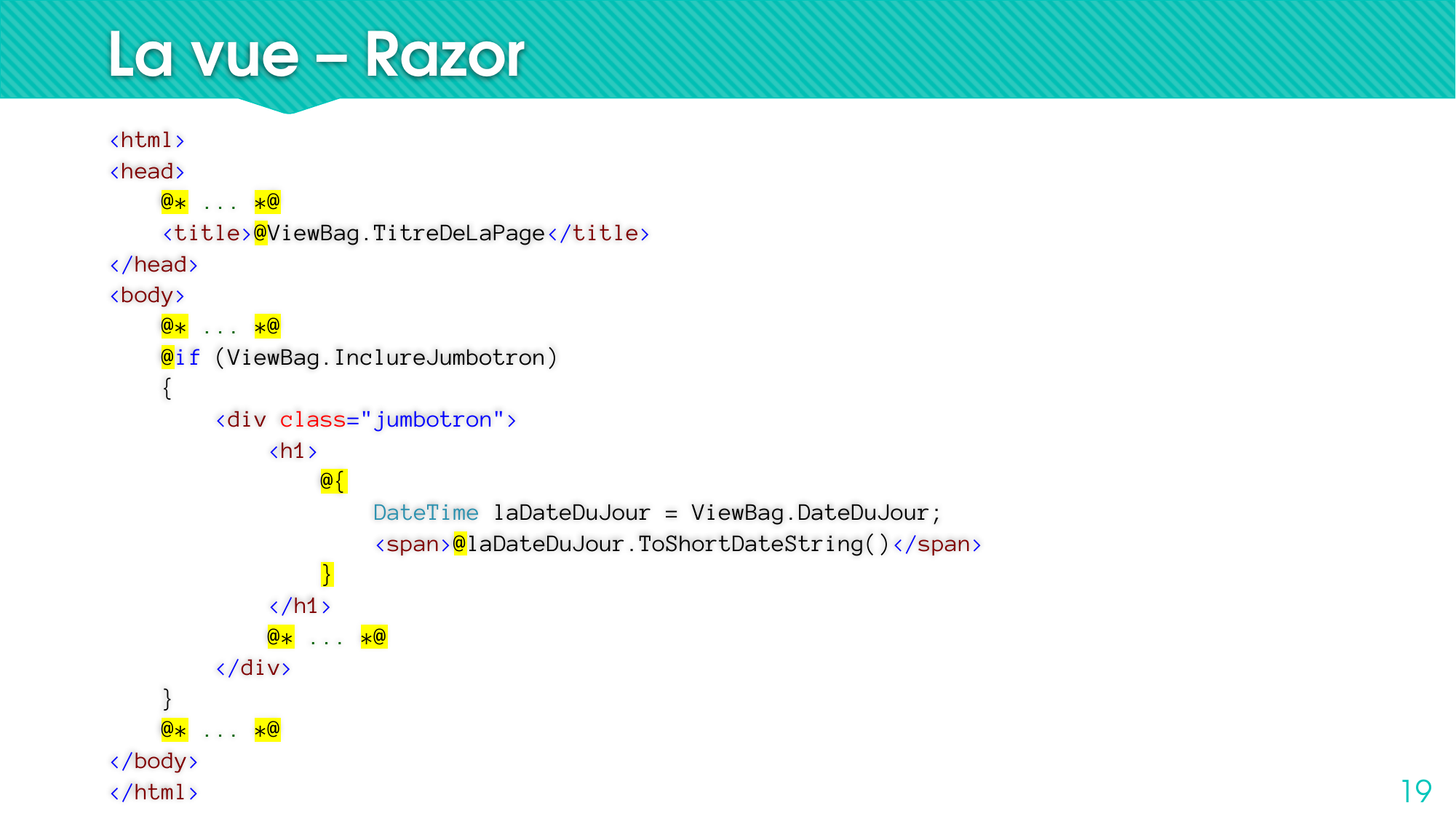

# La vue – Razor
<html>
<head>
    @* ... *@
    <title>@ViewBag.TitreDeLaPage</title>
</head>
<body>
    @* ... *@
    @if (ViewBag.InclureJumbotron)
    {
        <div class="jumbotron">
            <h1>
                @{
                    DateTime laDateDuJour = ViewBag.DateDuJour;
                    <span>@laDateDuJour.ToShortDateString()</span>
                }
            </h1>
            @* ... *@
        </div>
    }
    @* ... *@
</body>
</html>

19